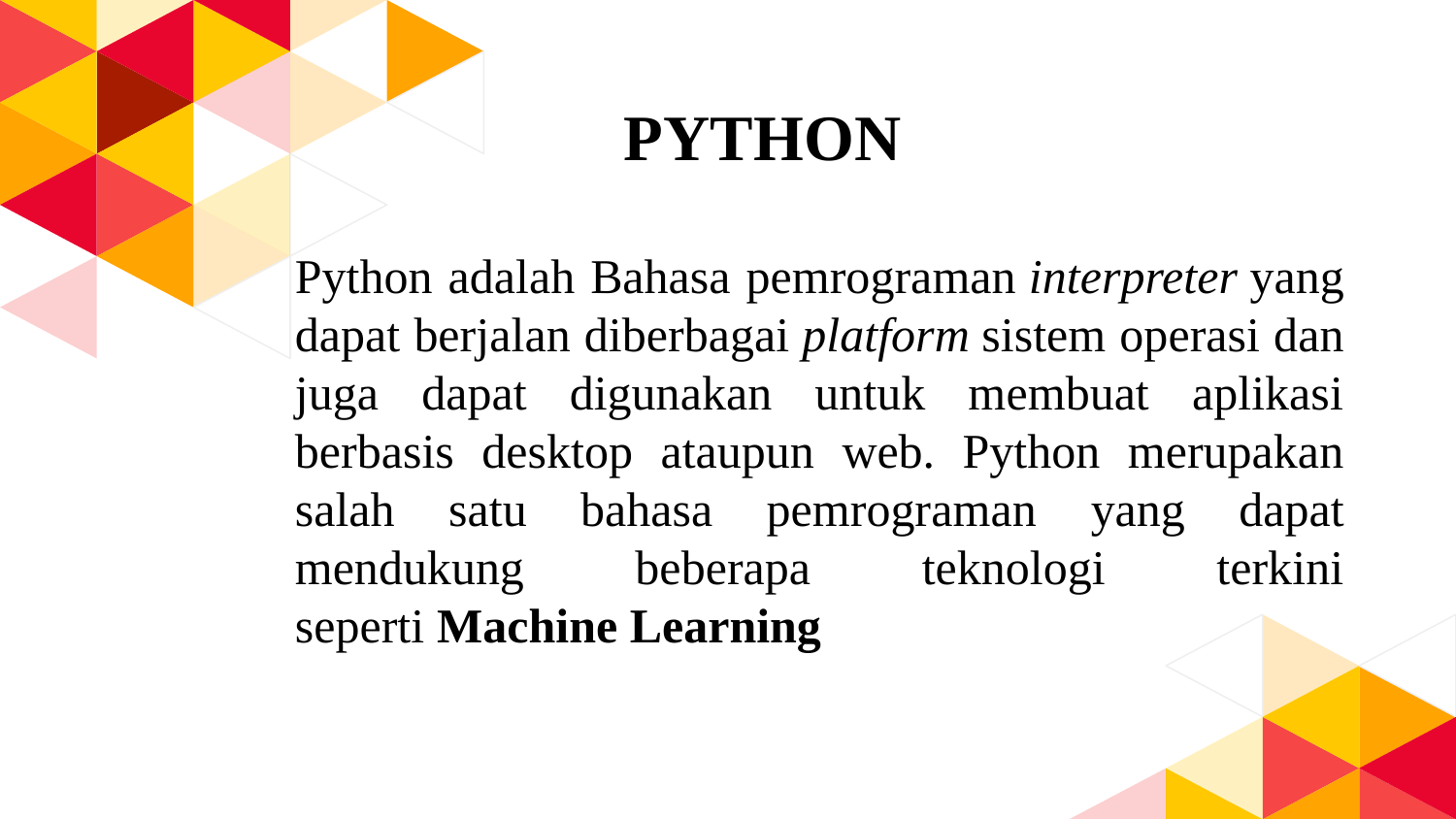

PYTHON

Python adalah Bahasa pemrograman interpreter yang dapat berjalan diberbagai platform sistem operasi dan juga dapat digunakan untuk membuat aplikasi berbasis desktop ataupun web. Python merupakan salah satu bahasa pemrograman yang dapat mendukung beberapa teknologi terkini seperti Machine Learning